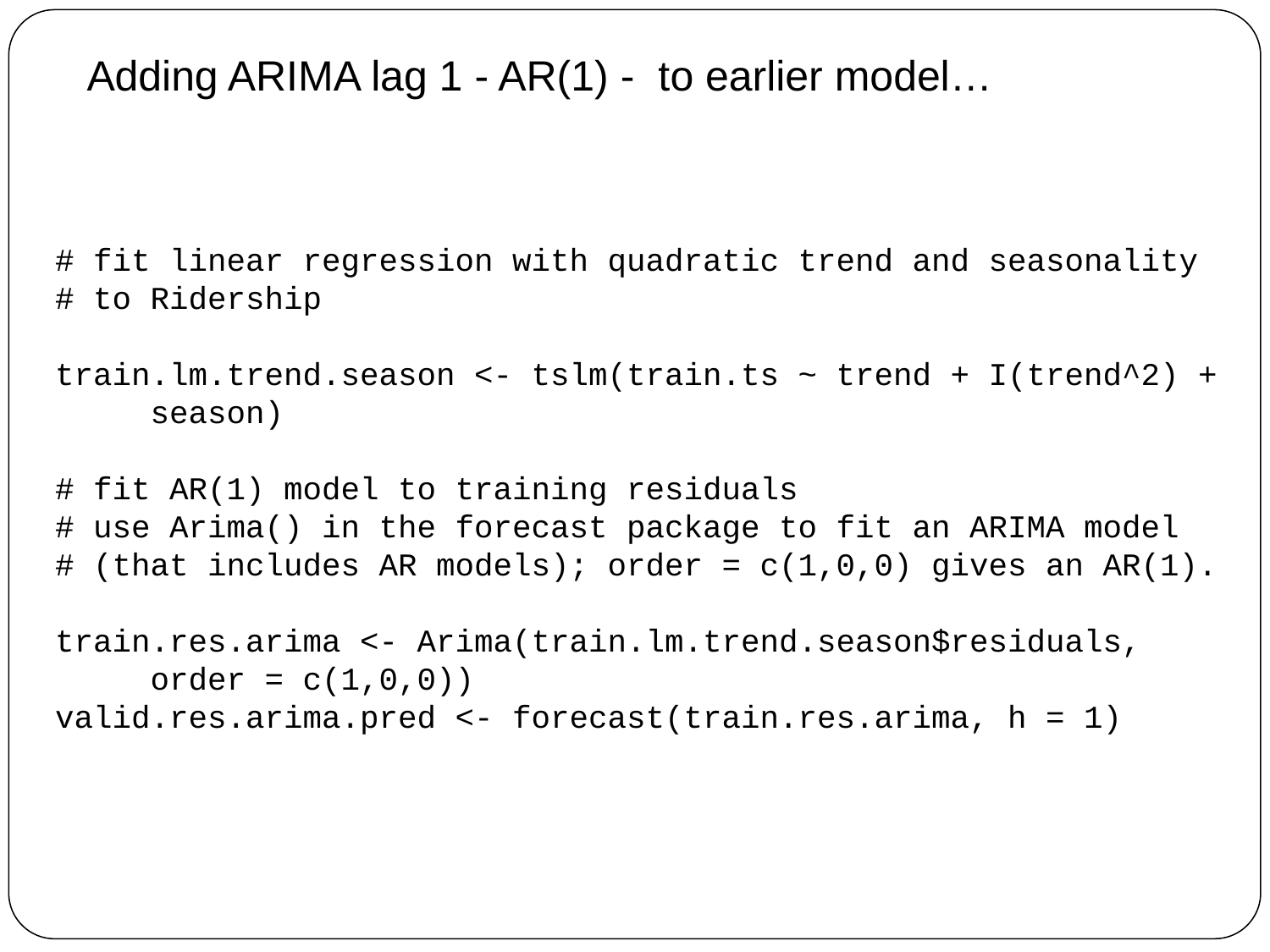

Adding ARIMA lag 1 - AR(1) -  to earlier model…
# fit linear regression with quadratic trend and seasonality
# to Ridership

train.lm.trend.season <- tslm(train.ts ~ trend + I(trend^2) +
     season)

# fit AR(1) model to training residuals
# use Arima() in the forecast package to fit an ARIMA model
# (that includes AR models); order = c(1,0,0) gives an AR(1).

train.res.arima <- Arima(train.lm.trend.season$residuals,
     order = c(1,0,0))
valid.res.arima.pred <- forecast(train.res.arima, h = 1)